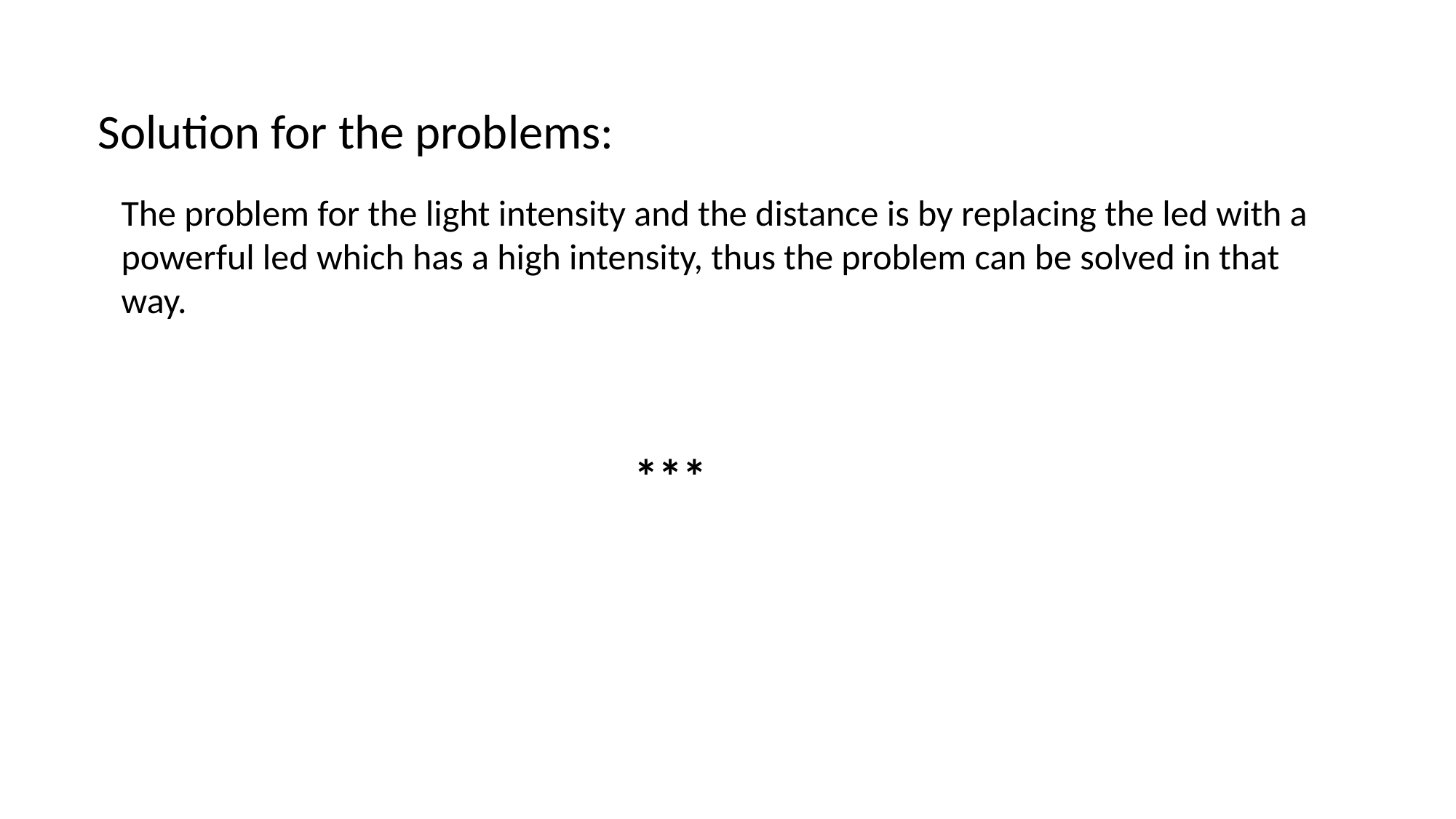

Solution for the problems:
The problem for the light intensity and the distance is by replacing the led with a powerful led which has a high intensity, thus the problem can be solved in that way.
***